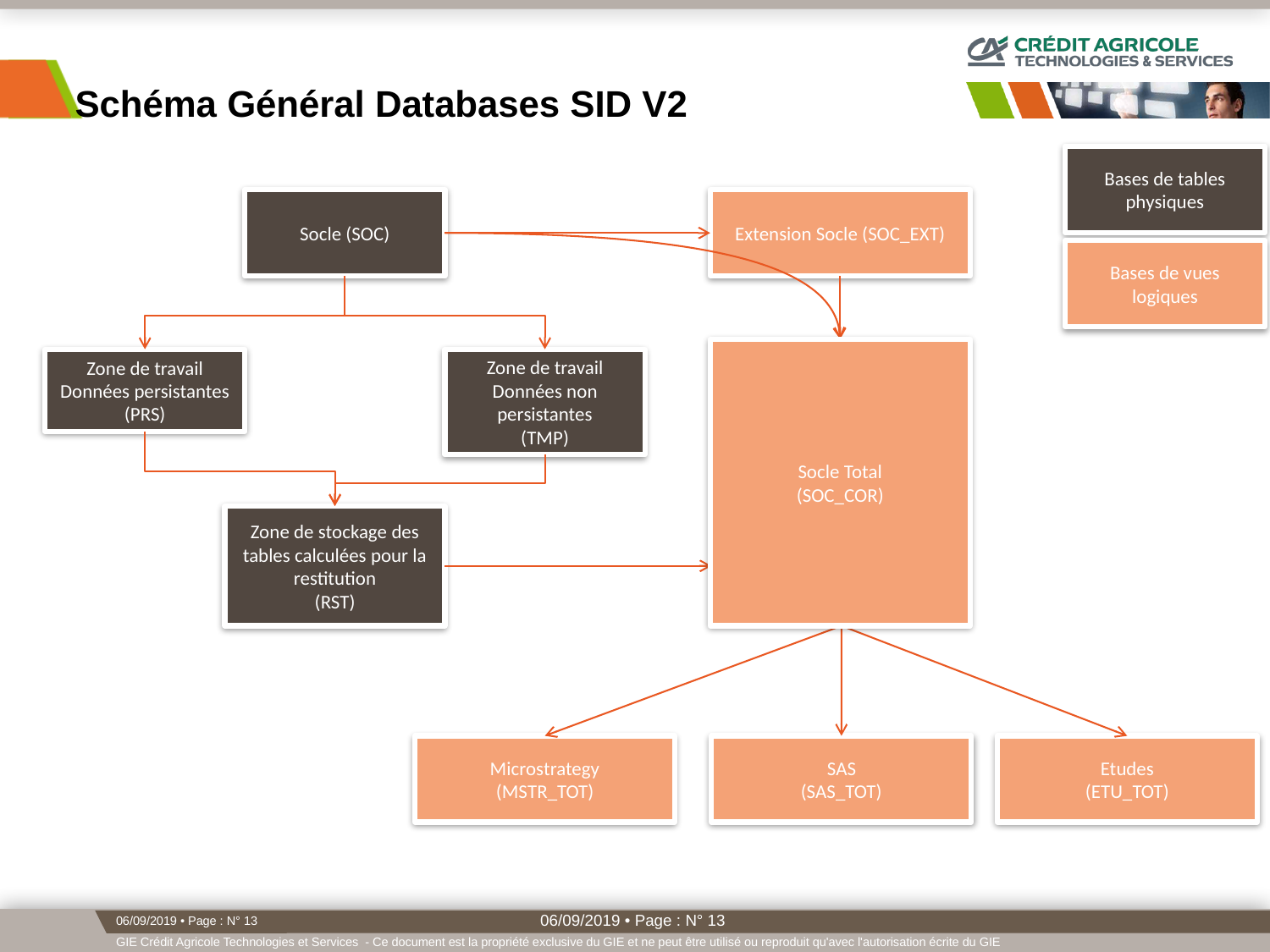

# Schéma Général Databases SID V2
Bases de tables physiques
Socle (SOC)
Extension Socle (SOC_EXT)
Bases de vues logiques
Socle Total
(SOC_COR)
Zone de travail
Données persistantes
(PRS)
Zone de travail
Données non persistantes
(TMP)
Zone de stockage des tables calculées pour la restitution
(RST)
Microstrategy
(MSTR_TOT)
SAS
(SAS_TOT)
Etudes
(ETU_TOT)
06/09/2019 • Page : N° 13